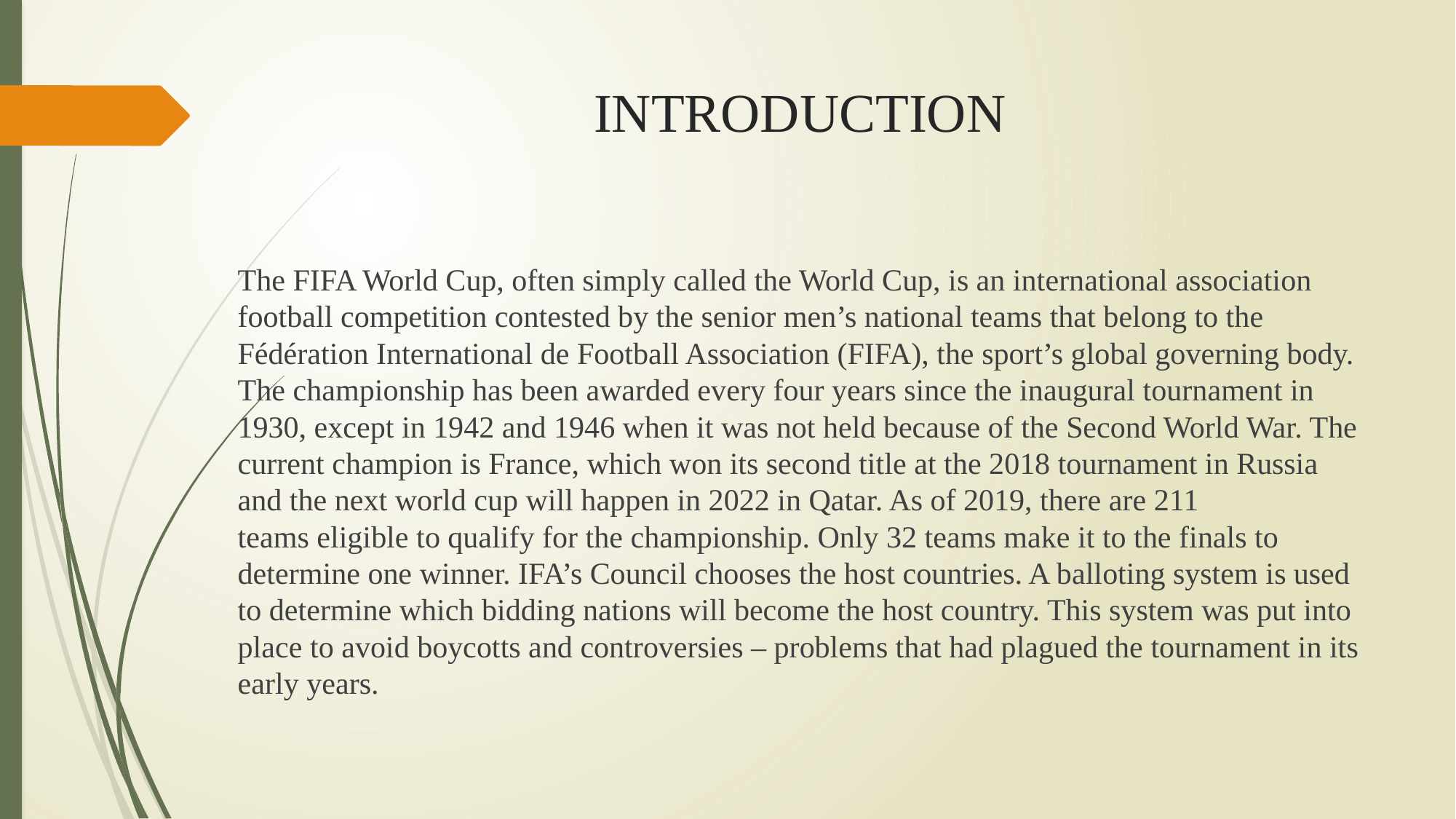

# INTRODUCTION
The FIFA World Cup, often simply called the World Cup, is an international association football competition contested by the senior men’s national teams that belong to the Fédération International de Football Association (FIFA), the sport’s global governing body. The championship has been awarded every four years since the inaugural tournament in 1930, except in 1942 and 1946 when it was not held because of the Second World War. The current champion is France, which won its second title at the 2018 tournament in Russia and the next world cup will happen in 2022 in Qatar. As of 2019, there are 211 teams eligible to qualify for the championship. Only 32 teams make it to the finals to determine one winner. IFA’s Council chooses the host countries. A balloting system is used to determine which bidding nations will become the host country. This system was put into place to avoid boycotts and controversies – problems that had plagued the tournament in its early years.